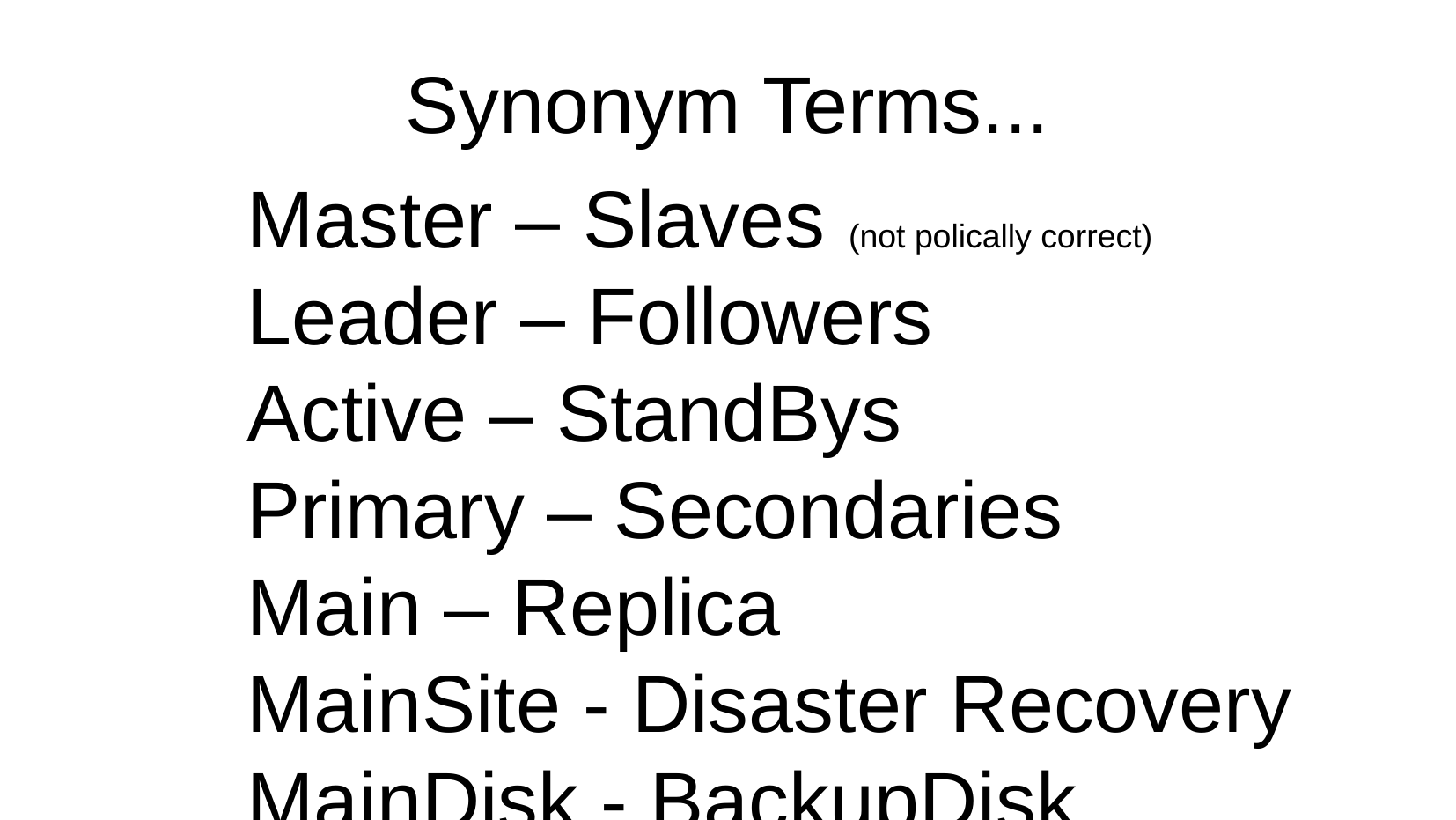

Synonym Terms...
Master – Slaves (not polically correct)
Leader – Followers
Active – StandBys
Primary – Secondaries
Main – Replica
MainSite - Disaster Recovery
MainDisk - BackupDisk